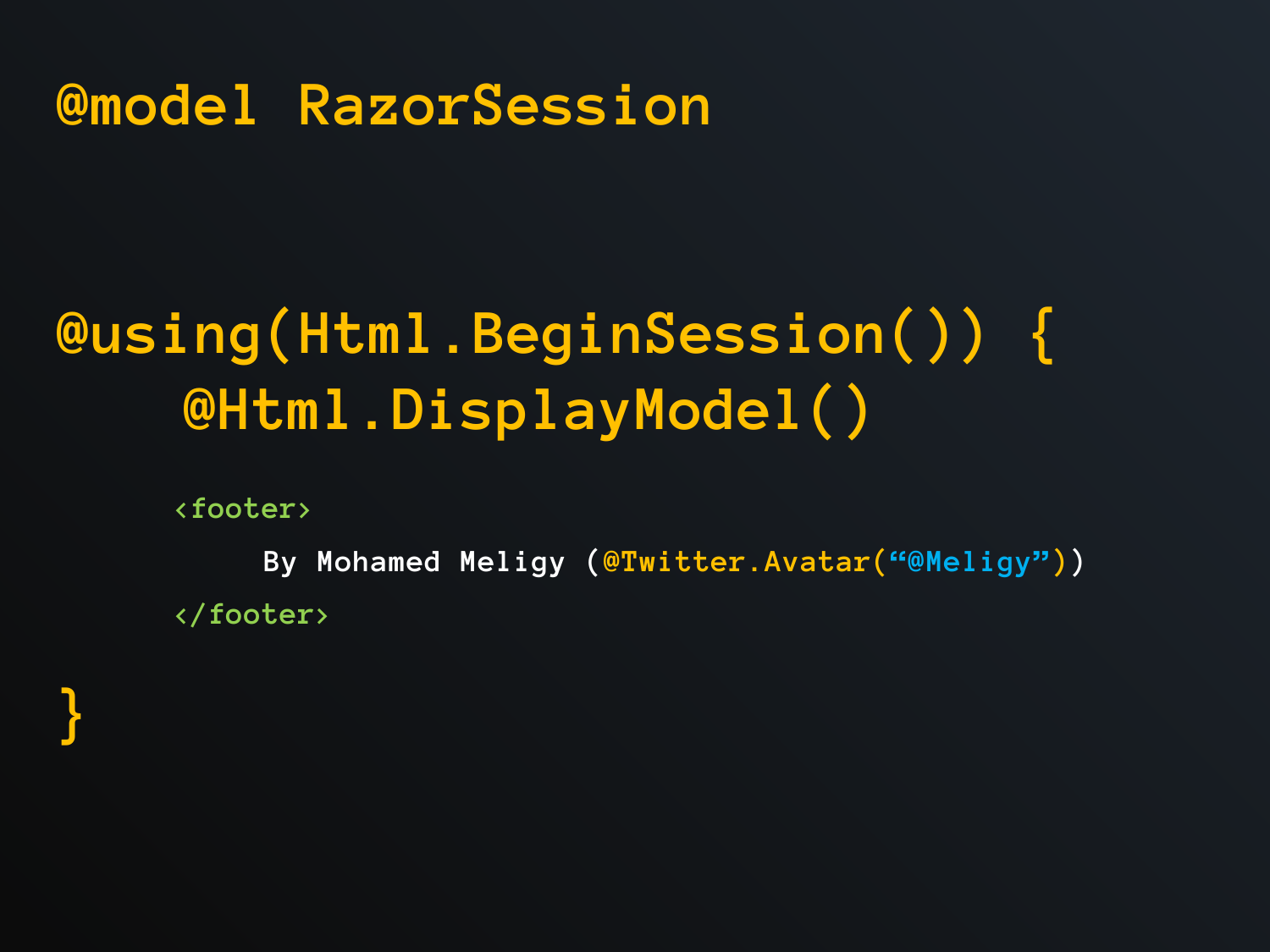

@model RazorSession
@using(Html.BeginSession()) {
	@Html.DisplayModel()
}
  <footer>
  	By Mohamed Meligy (@Twitter.Avatar(“@Meligy”))
  </footer>